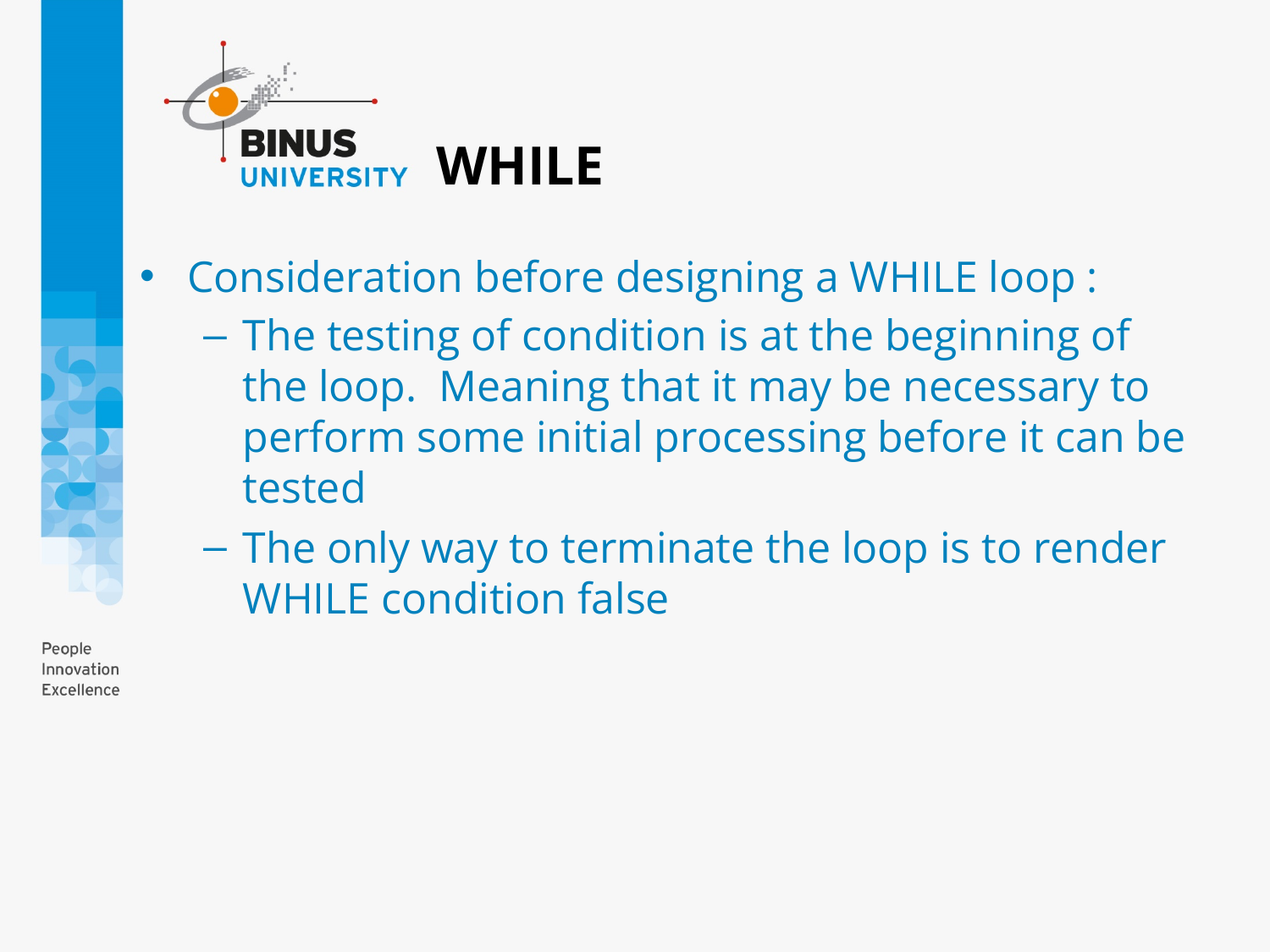

# WHILE
Consideration before designing a WHILE loop :
The testing of condition is at the beginning of the loop.  Meaning that it may be necessary to perform some initial processing before it can be tested
The only way to terminate the loop is to render WHILE condition false